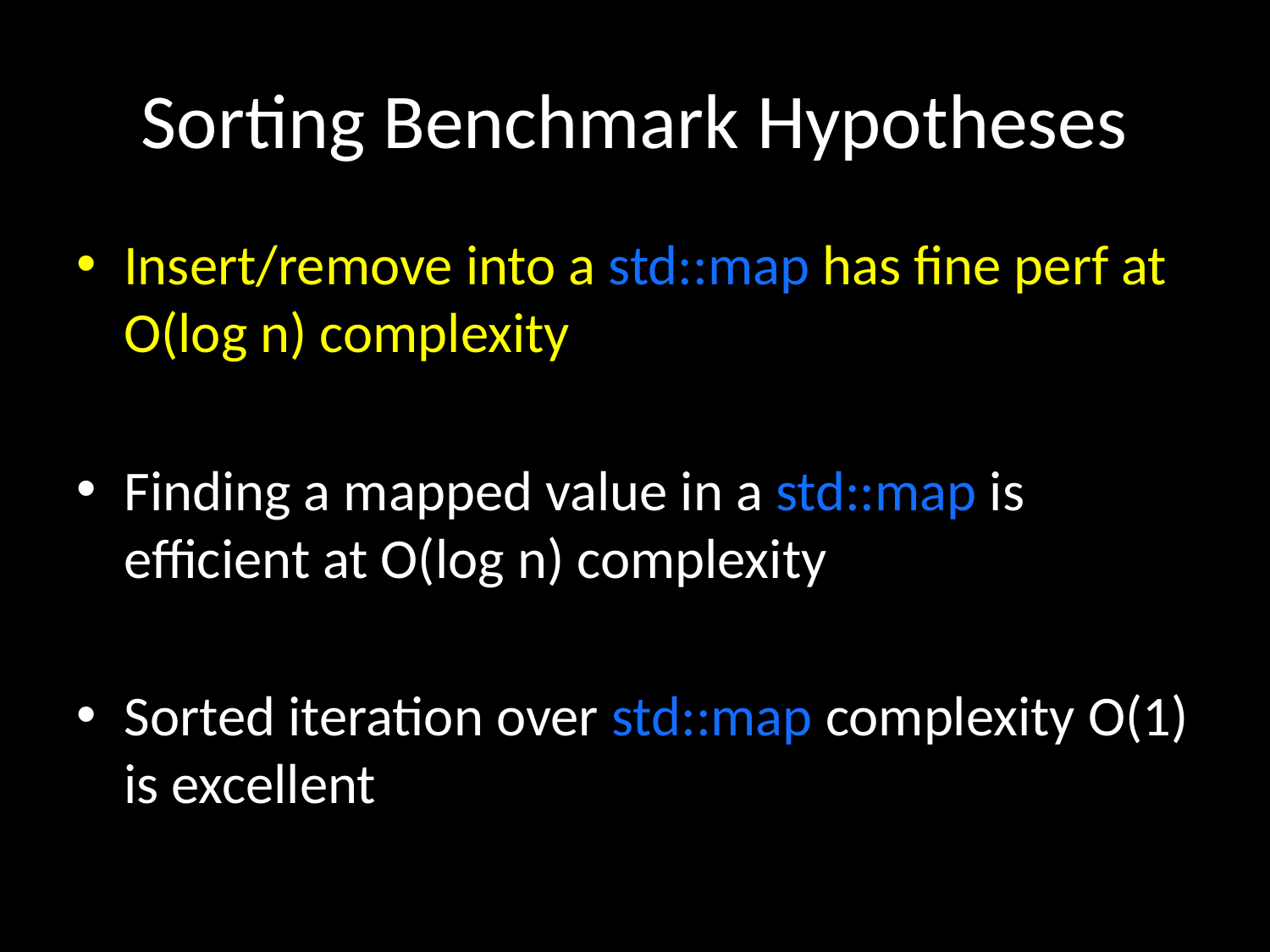

# Sorting Benchmark Hypotheses
Insert/remove into a std::map has fine perf at O(log n) complexity

Finding a mapped value in a std::map is efficient at O(log n) complexity

Sorted iteration over std::map complexity O(1) is excellent